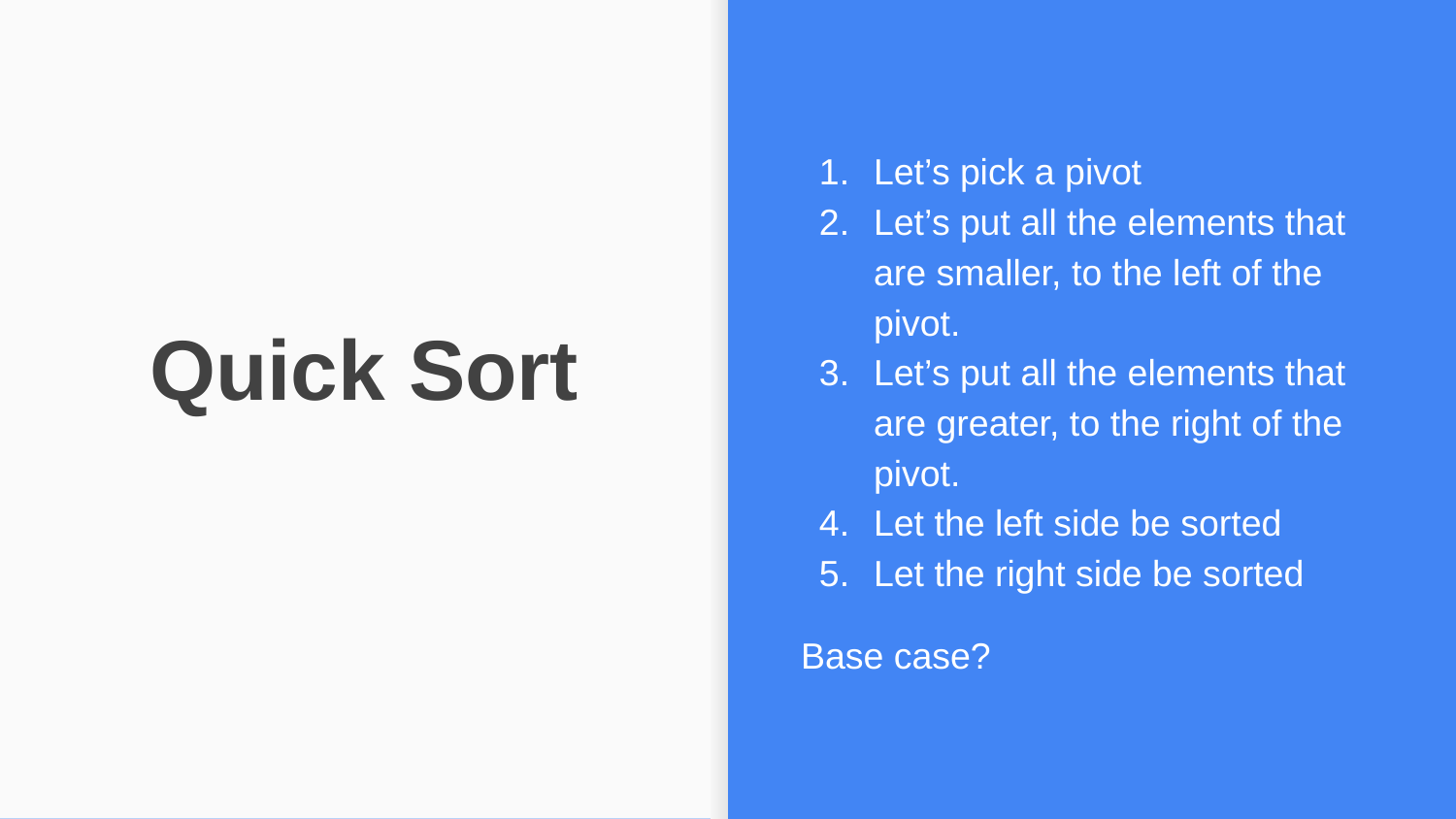

Let’s pick a pivot
Let’s put all the elements that are smaller, to the left of the pivot.
Let’s put all the elements that are greater, to the right of the pivot.
Let the left side be sorted
Let the right side be sorted
Base case?
# Quick Sort